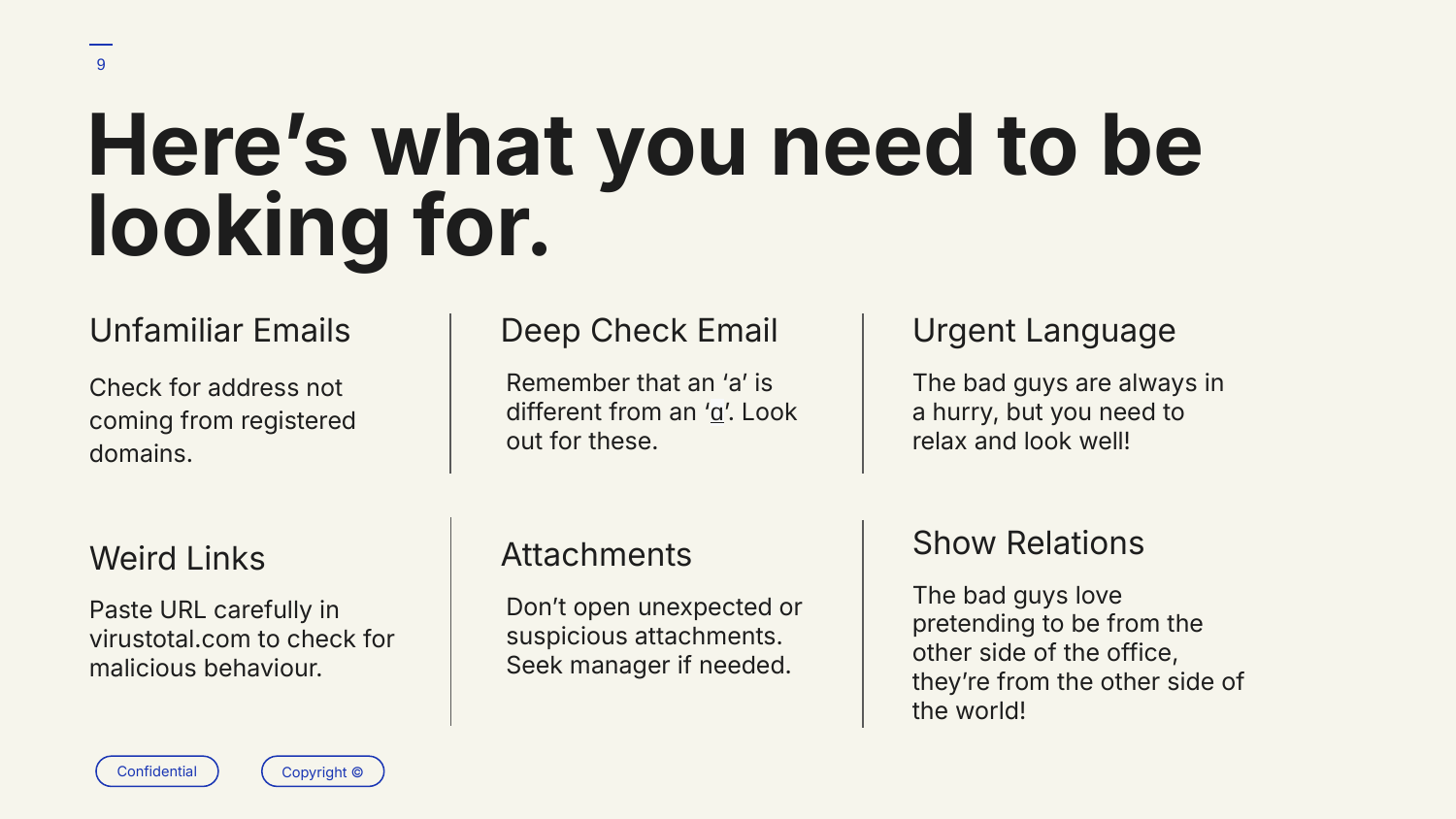

9
# Here’s what you need to be looking for.
Unfamiliar Emails
Deep Check Email
Urgent Language
Check for address not coming from registered domains.
The bad guys are always in a hurry, but you need to relax and look well!
Remember that an ‘a’ is different from an ‘ɑ’. Look out for these.
Show Relations
Attachments
Weird Links
The bad guys love pretending to be from the other side of the office, they’re from the other side of the world!
Don’t open unexpected or suspicious attachments. Seek manager if needed.
Paste URL carefully in virustotal.com to check for malicious behaviour.